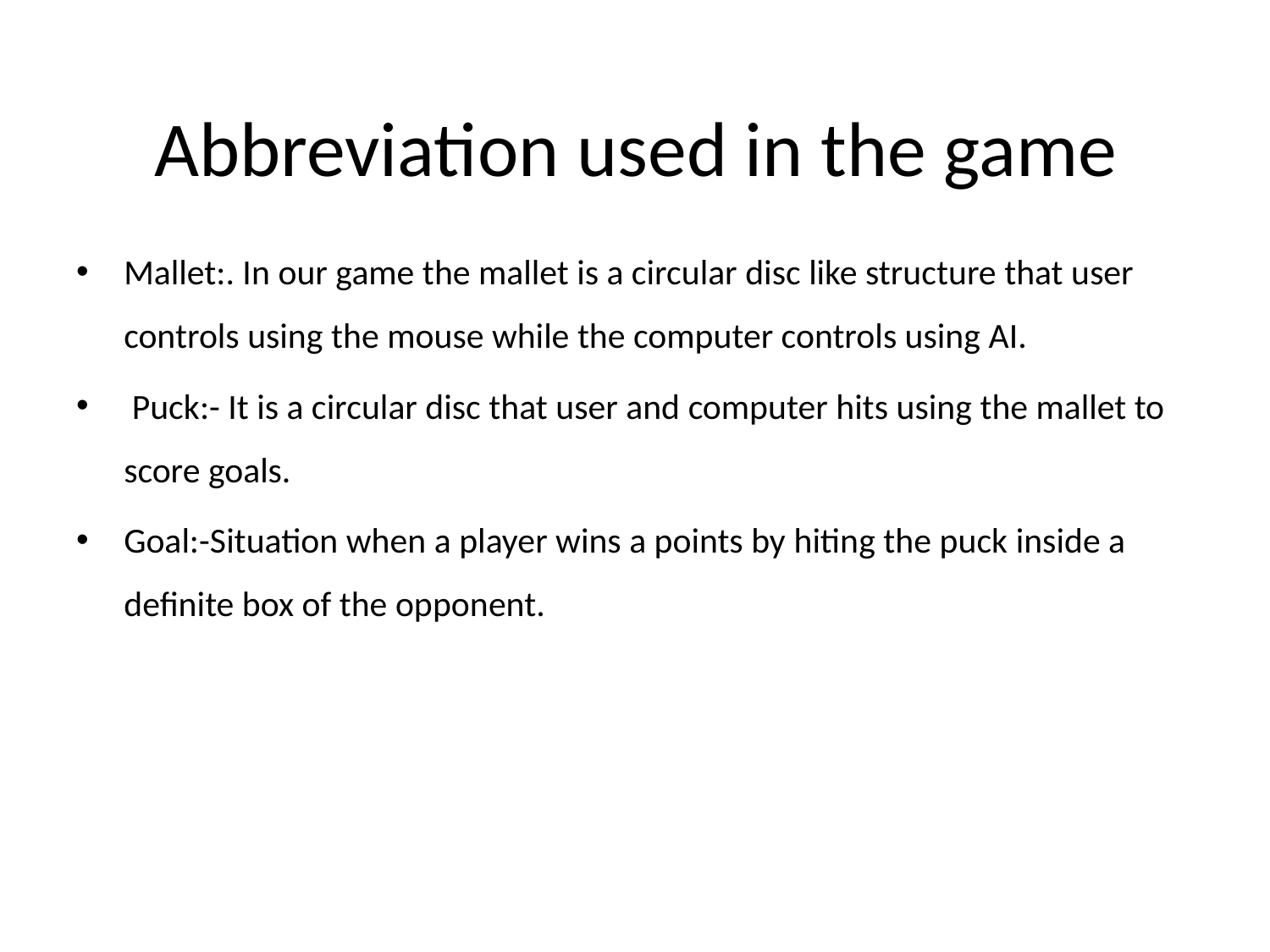

# Abbreviation used in the game
Mallet:. In our game the mallet is a circular disc like structure that user controls using the mouse while the computer controls using AI.
 Puck:- It is a circular disc that user and computer hits using the mallet to score goals.
Goal:-Situation when a player wins a points by hiting the puck inside a definite box of the opponent.